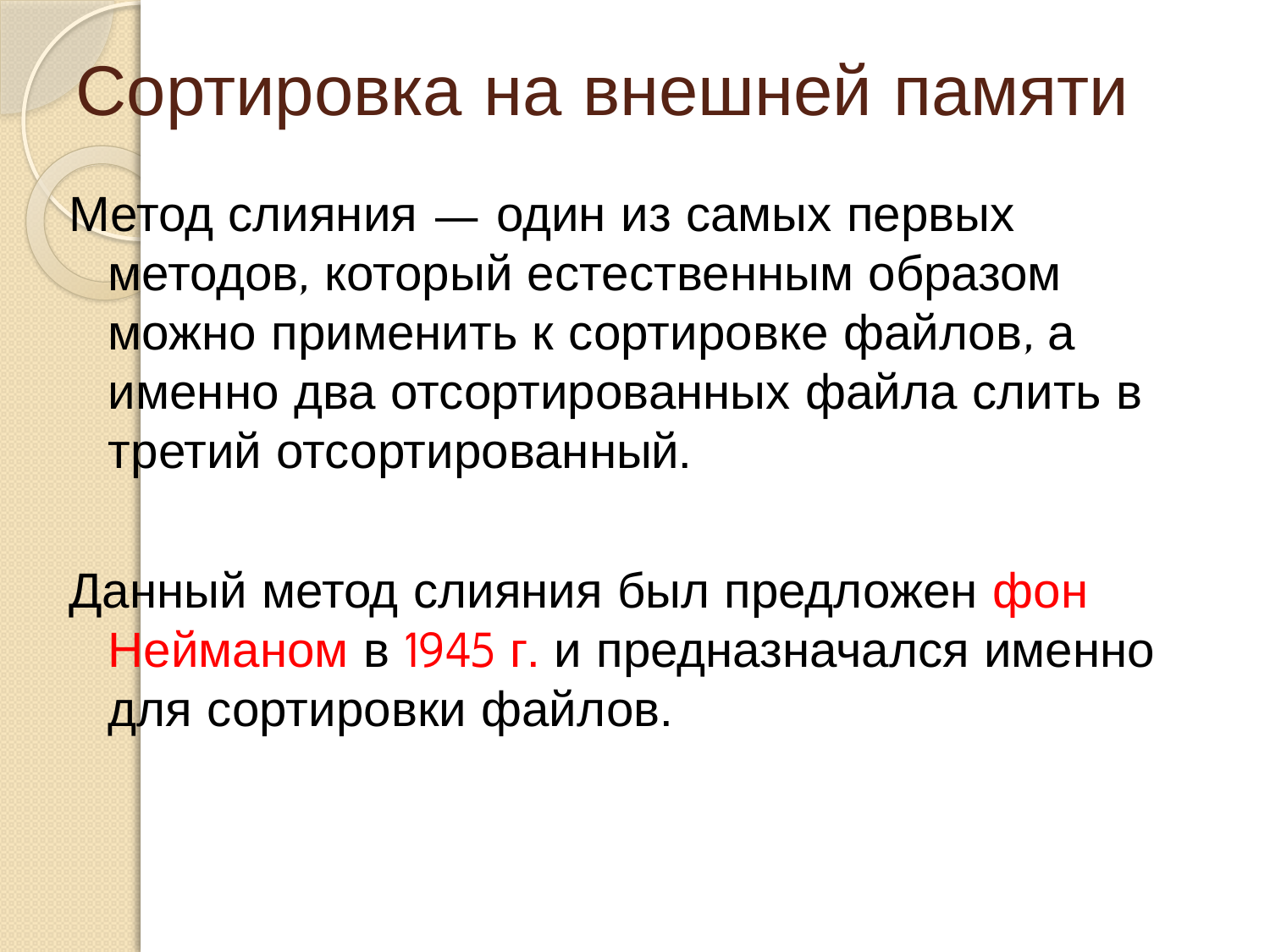

# Сортировка на внешней памяти
Метод слияния — один из самых первых методов, который естественным образом можно применить к сортировке файлов, а именно два отсортированных файла слить в третий отсортированный.

Данный метод слияния был предложен фон Нейманом в 1945 г. и предназначался именно для сортировки файлов.